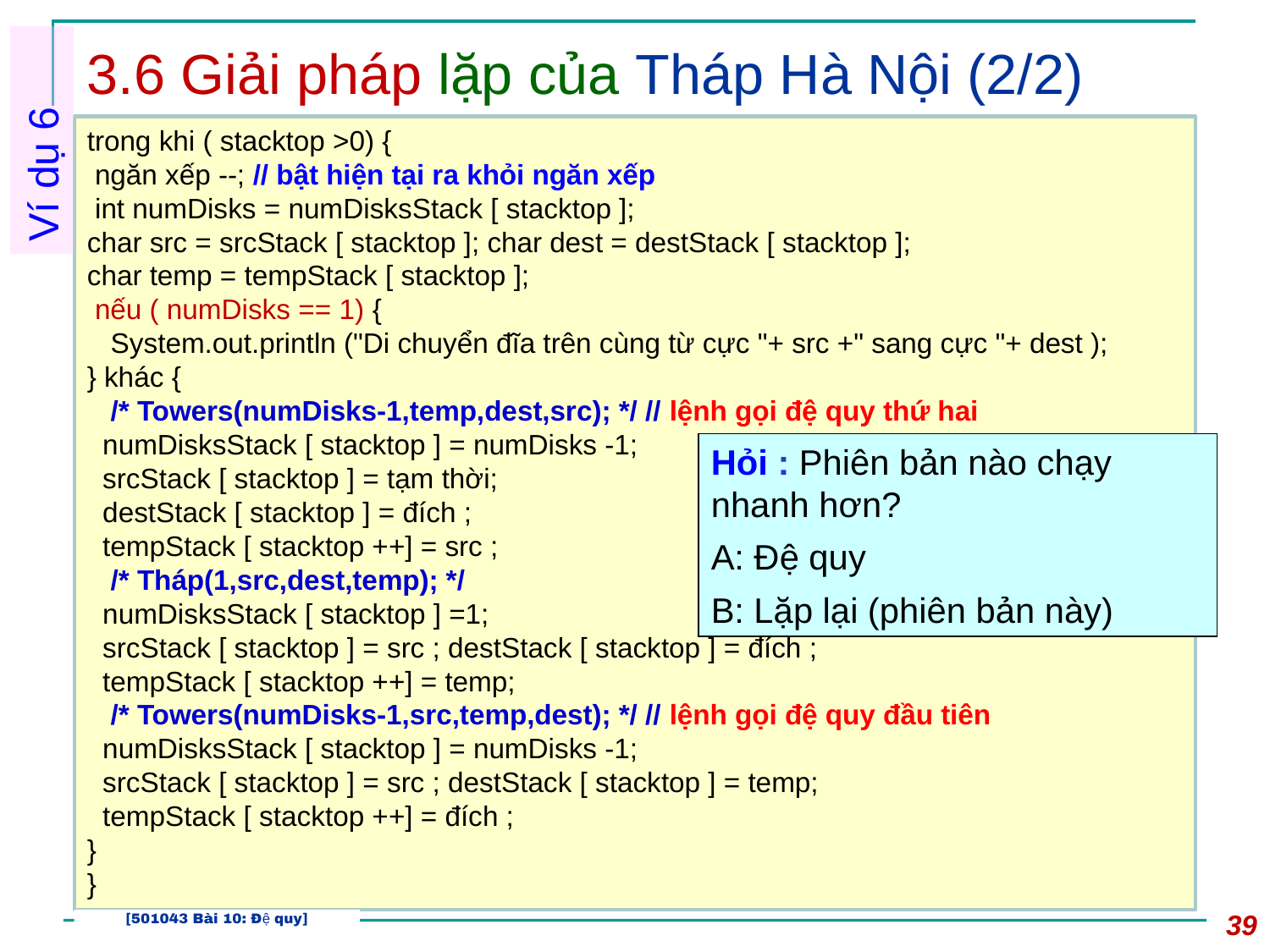

# 3.6 Giải pháp lặp của Tháp Hà Nội (2/2)
Ví dụ 6
trong khi ( stacktop >0) {
 ngăn xếp --; // bật hiện tại ra khỏi ngăn xếp
 int numDisks = numDisksStack [ stacktop ];
char src = srcStack [ stacktop ]; char dest = destStack [ stacktop ];
char temp = tempStack [ stacktop ];
 nếu ( numDisks == 1) {
   System.out.println ("Di chuyển đĩa trên cùng từ cực "+ src +" sang cực "+ dest );
} khác {
   /* Towers(numDisks-1,temp,dest,src); */ // lệnh gọi đệ quy thứ hai
  numDisksStack [ stacktop ] = numDisks -1;
  srcStack [ stacktop ] = tạm thời;
  destStack [ stacktop ] = đích ;
  tempStack [ stacktop ++] = src ;
   /* Tháp(1,src,dest,temp); */
  numDisksStack [ stacktop ] =1;
  srcStack [ stacktop ] = src ; destStack [ stacktop ] = đích ;
  tempStack [ stacktop ++] = temp;
   /* Towers(numDisks-1,src,temp,dest); */ // lệnh gọi đệ quy đầu tiên
  numDisksStack [ stacktop ] = numDisks -1;
  srcStack [ stacktop ] = src ; destStack [ stacktop ] = temp;
  tempStack [ stacktop ++] = đích ;
}
}
Hỏi : Phiên bản nào chạy nhanh hơn?
A: Đệ quy
B: Lặp lại (phiên bản này)
39
[501043 Bài 10: Đệ quy]